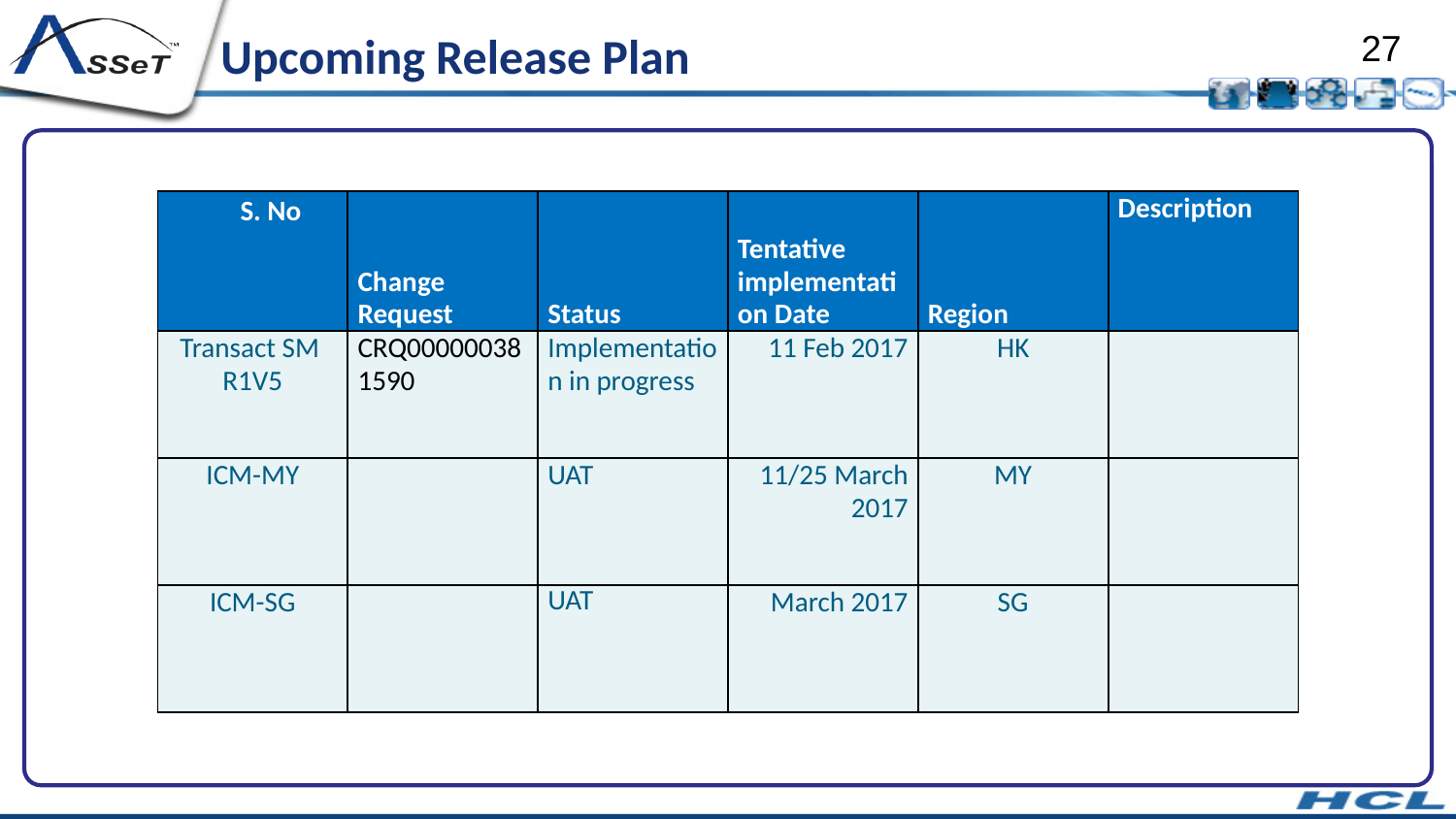

# Upcoming Release Plan

| S. No | Change Request | Status | Tentative implementation Date | Region | Description |
| --- | --- | --- | --- | --- | --- |
| Transact SM R1V5 | CRQ000000381590 | Implementation in progress | 11 Feb 2017 | HK |  |
| ICM-MY |  | UAT | 11/25 March 2017 | MY |  |
| ICM-SG |  | UAT | March 2017 | SG |  |